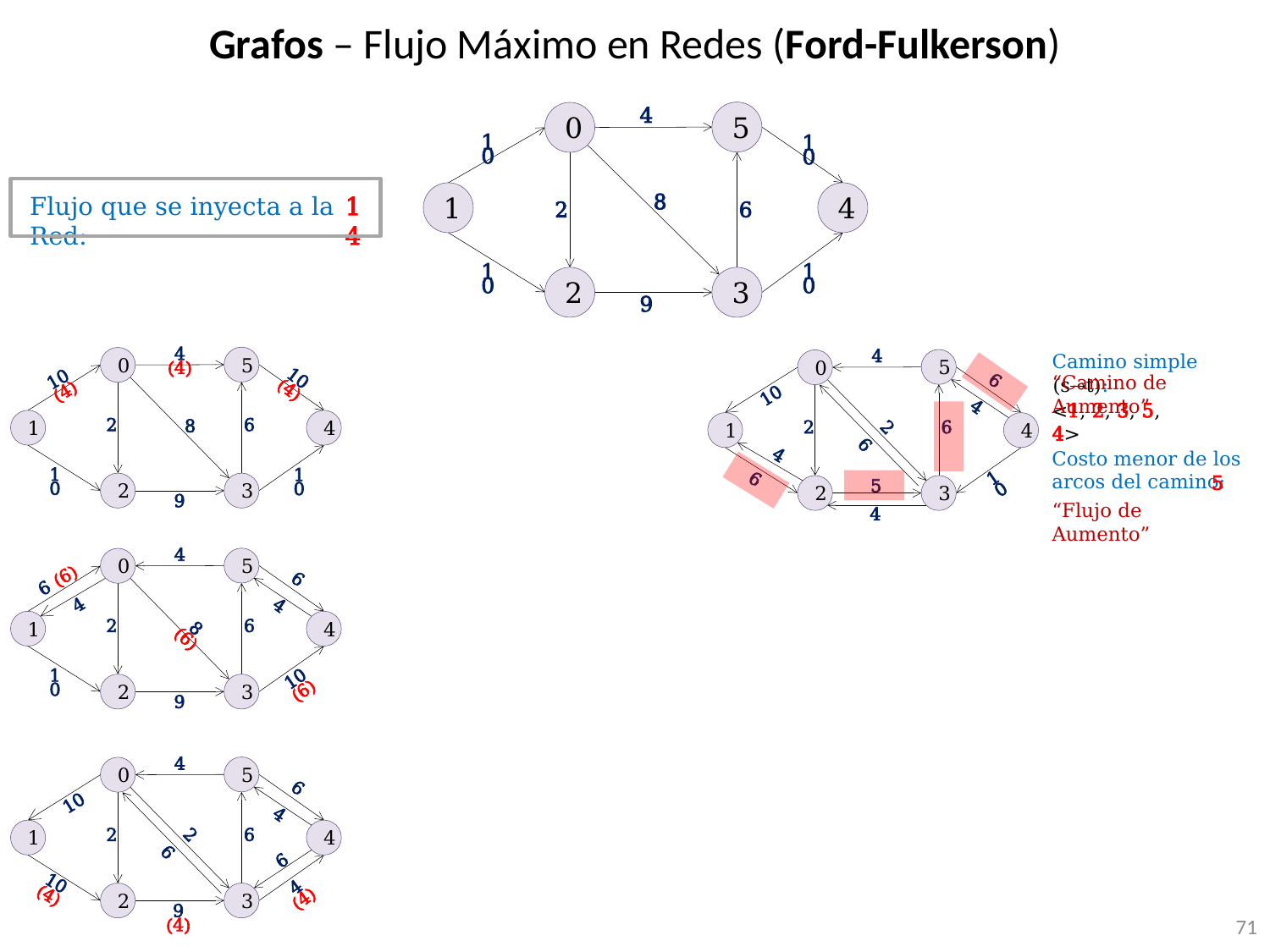

# Grafos – Flujo Máximo en Redes (Ford-Fulkerson)
5
0
4
10
10

1
4
Flujo que se inyecta a la Red:
14
8
2
6
10
10
2
3
9
4 (4)
Camino simple (s→t):
4
5
0
5
0
“Camino de Aumento”

10 (4)
10 (4)
6
10
<1, 2, 3, 5, 4>
4
1
4
1
4
2
6
8
2
2
6

6
Costo menor de los arcos del camino:
4
10
10
5

10
6

2
3
5
2
3
9
“Flujo de Aumento”
4
4
5
0
6
6 (6)
4
4
1
4
2
6
8 (6)
10
10 (6)
2
3
9
4
5
0
6
10
4
1
4
2
2
6
6
6
10 (4)
4 (4)
2
3
9 (4)
71